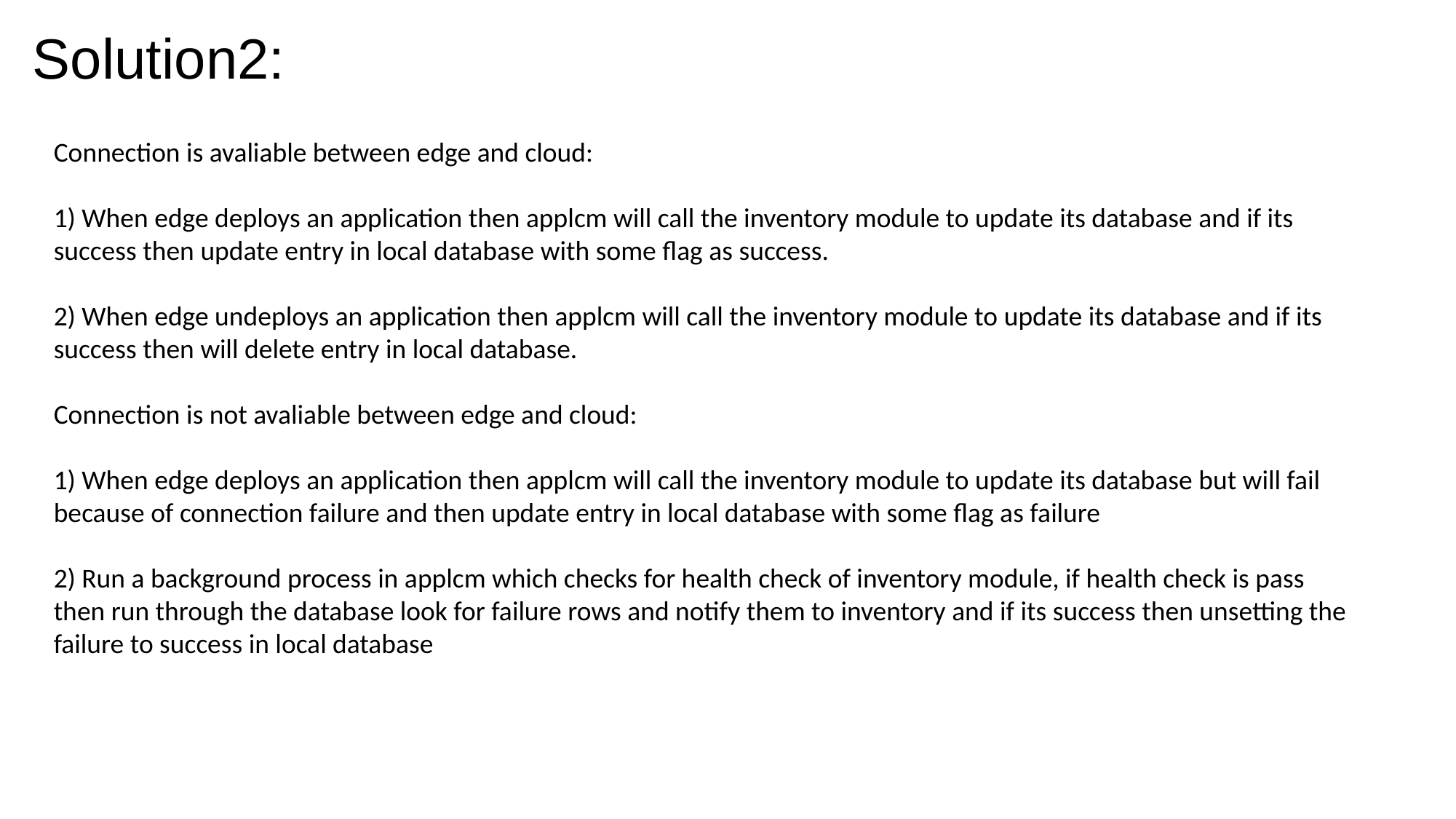

Solution2:
Connection is avaliable between edge and cloud:

1) When edge deploys an application then applcm will call the inventory module to update its database and if its success then update entry in local database with some flag as success.

2) When edge undeploys an application then applcm will call the inventory module to update its database and if its success then will delete entry in local database.

Connection is not avaliable between edge and cloud:

1) When edge deploys an application then applcm will call the inventory module to update its database but will fail because of connection failure and then update entry in local database with some flag as failure

2) Run a background process in applcm which checks for health check of inventory module, if health check is pass then run through the database look for failure rows and notify them to inventory and if its success then unsetting the failure to success in local database